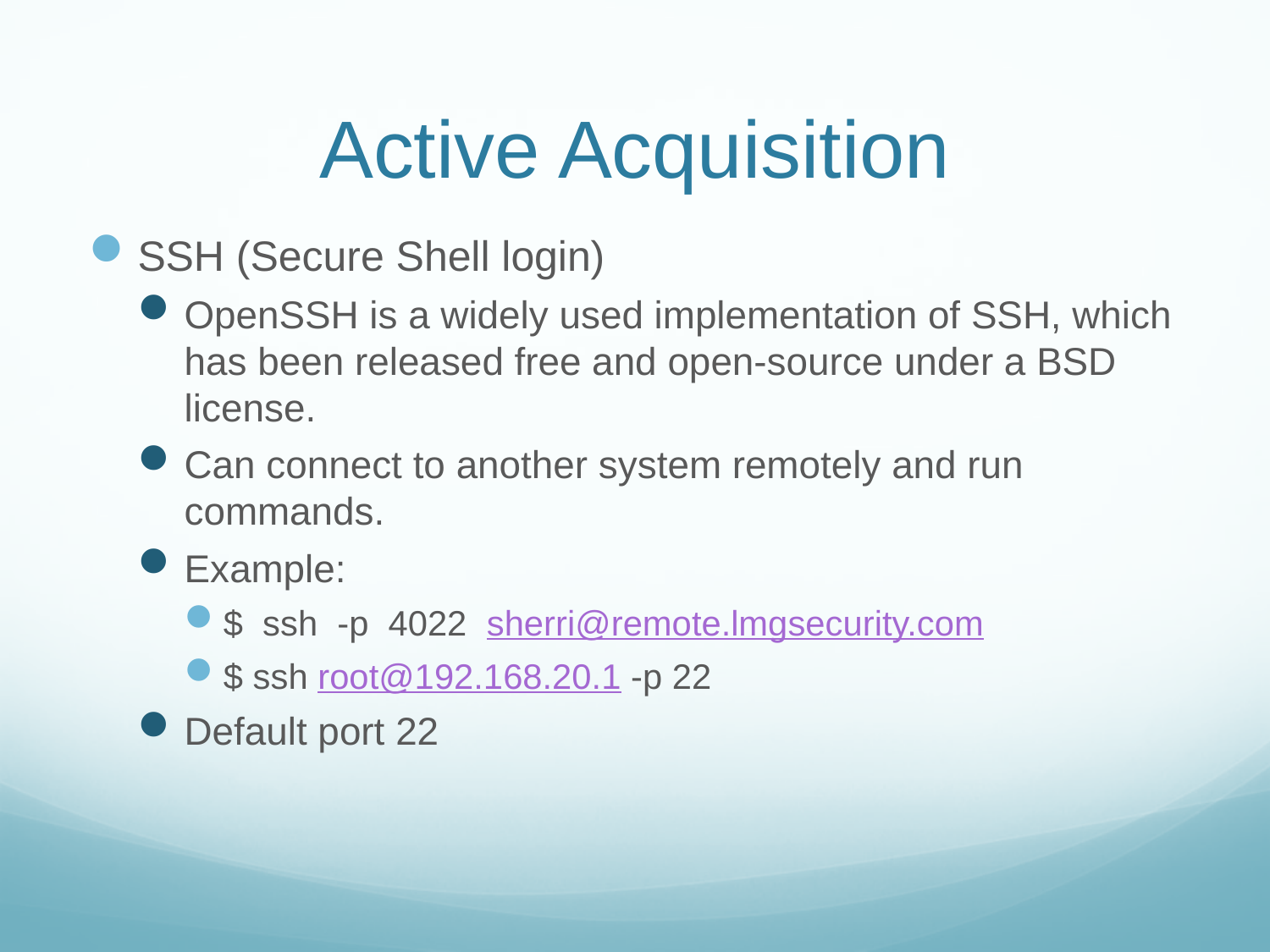

# Active Acquisition
SSH (Secure Shell login)
OpenSSH is a widely used implementation of SSH, which has been released free and open-source under a BSD license.
Can connect to another system remotely and run commands.
Example:
$  ssh  -p  4022  sherri@remote.lmgsecurity.com
$ ssh root@192.168.20.1 -p 22
Default port 22